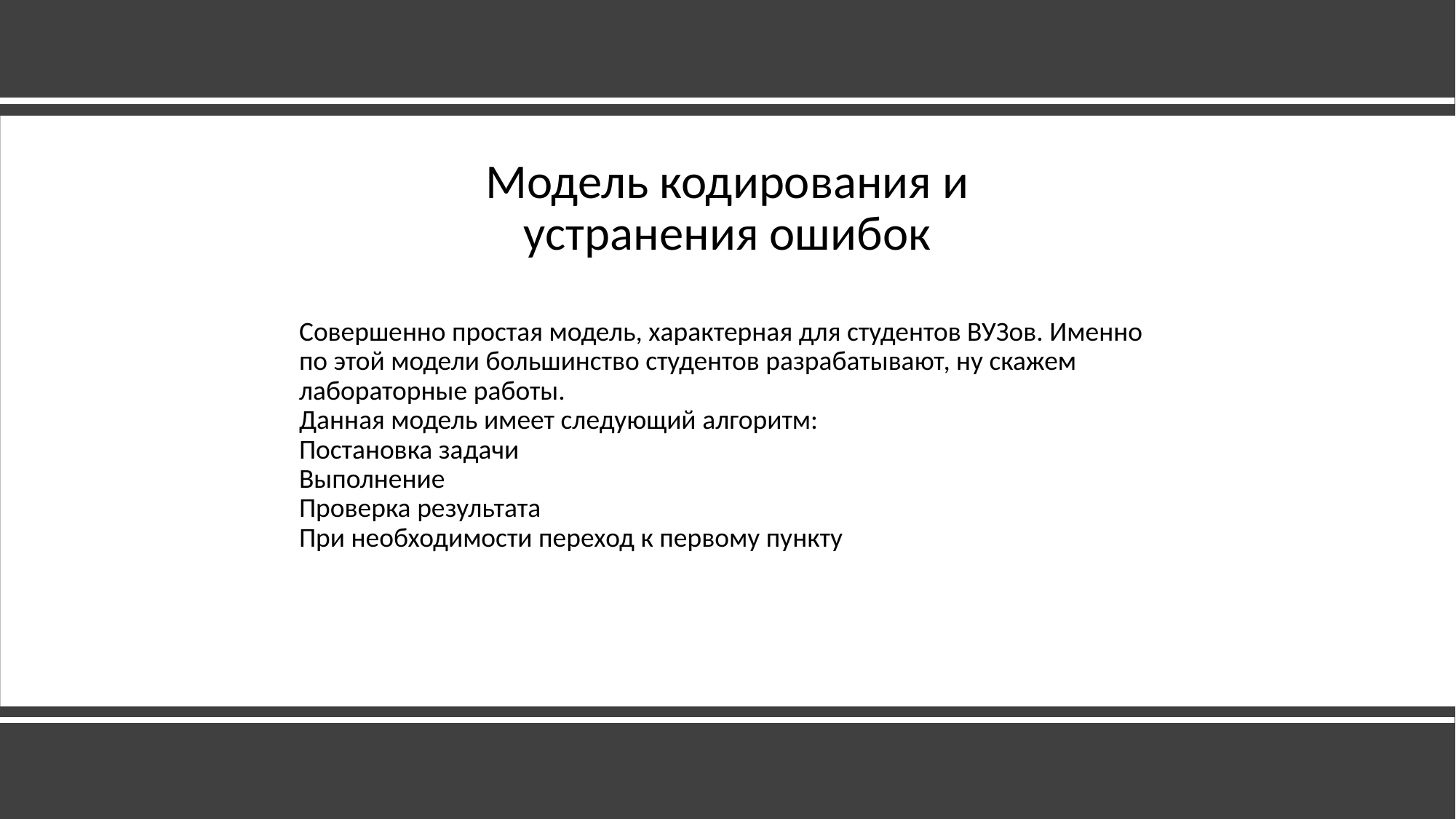

# Модель кодирования и устранения ошибок
Совершенно простая модель, характерная для студентов ВУЗов. Именно по этой модели большинство студентов разрабатывают, ну скажем лабораторные работы.
Данная модель имеет следующий алгоритм:
Постановка задачи
Выполнение
Проверка результата
При необходимости переход к первому пункту